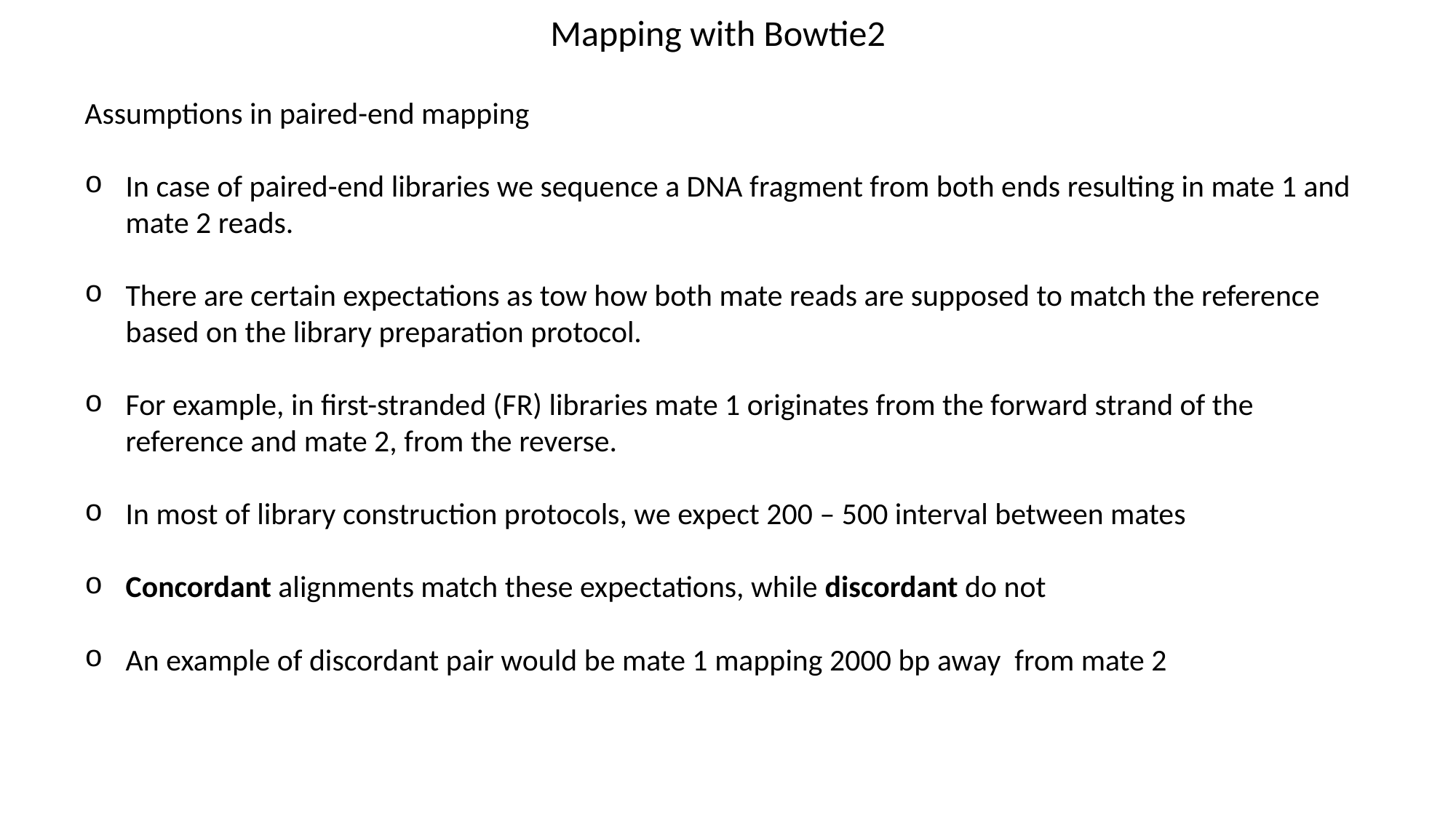

Mapping with Bowtie2

Assumptions in paired-end mapping

In case of paired-end libraries we sequence a DNA fragment from both ends resulting in mate 1 and mate 2 reads.

There are certain expectations as tow how both mate reads are supposed to match the reference based on the library preparation protocol.

For example, in first-stranded (FR) libraries mate 1 originates from the forward strand of the reference and mate 2, from the reverse.

In most of library construction protocols, we expect 200 – 500 interval between mates

Concordant alignments match these expectations, while discordant do not

An example of discordant pair would be mate 1 mapping 2000 bp away  from mate 2